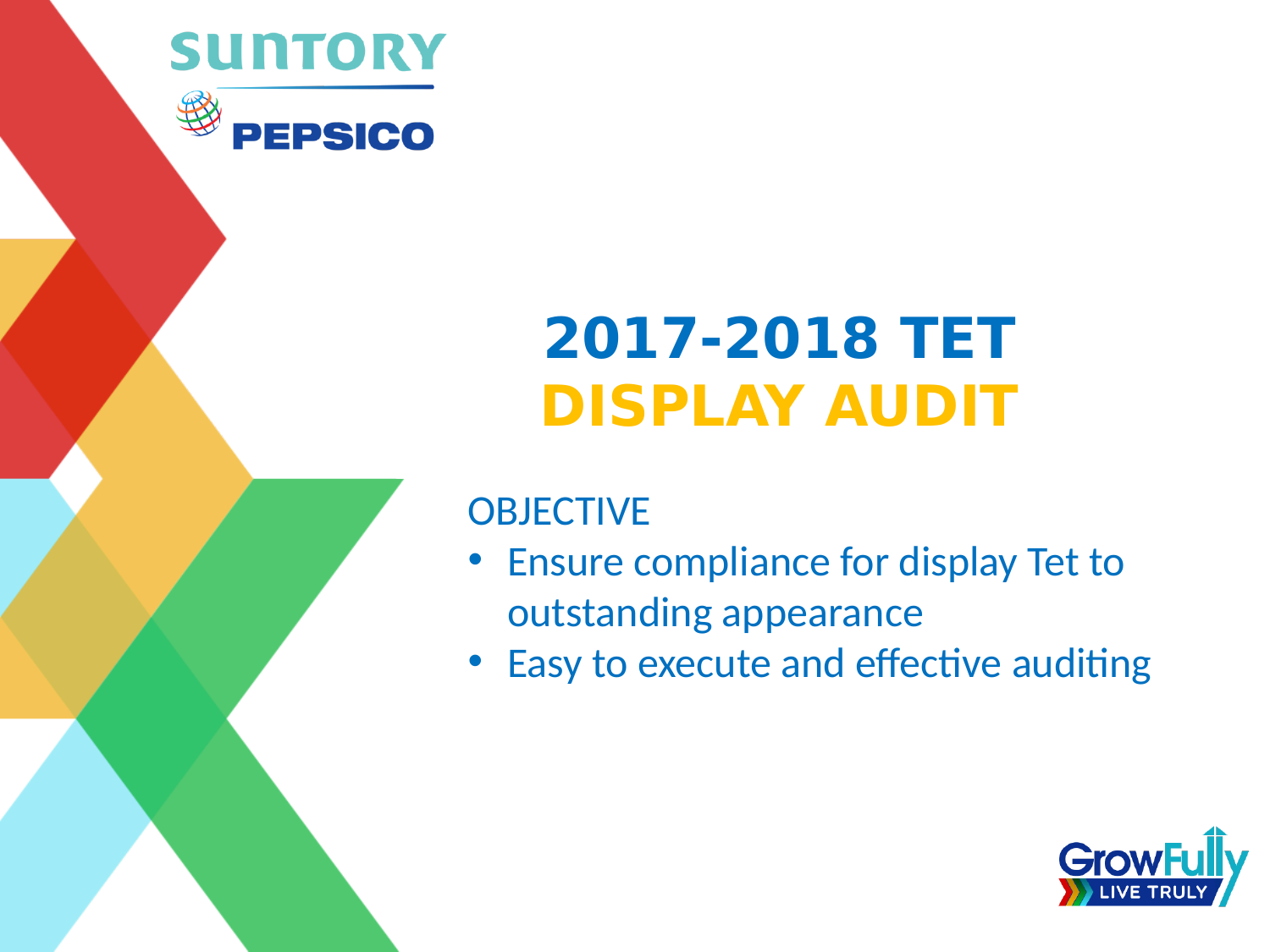

2017-2018 TET
DISPLAY AUDIT
OBJECTIVE
Ensure compliance for display Tet to outstanding appearance
Easy to execute and effective auditing